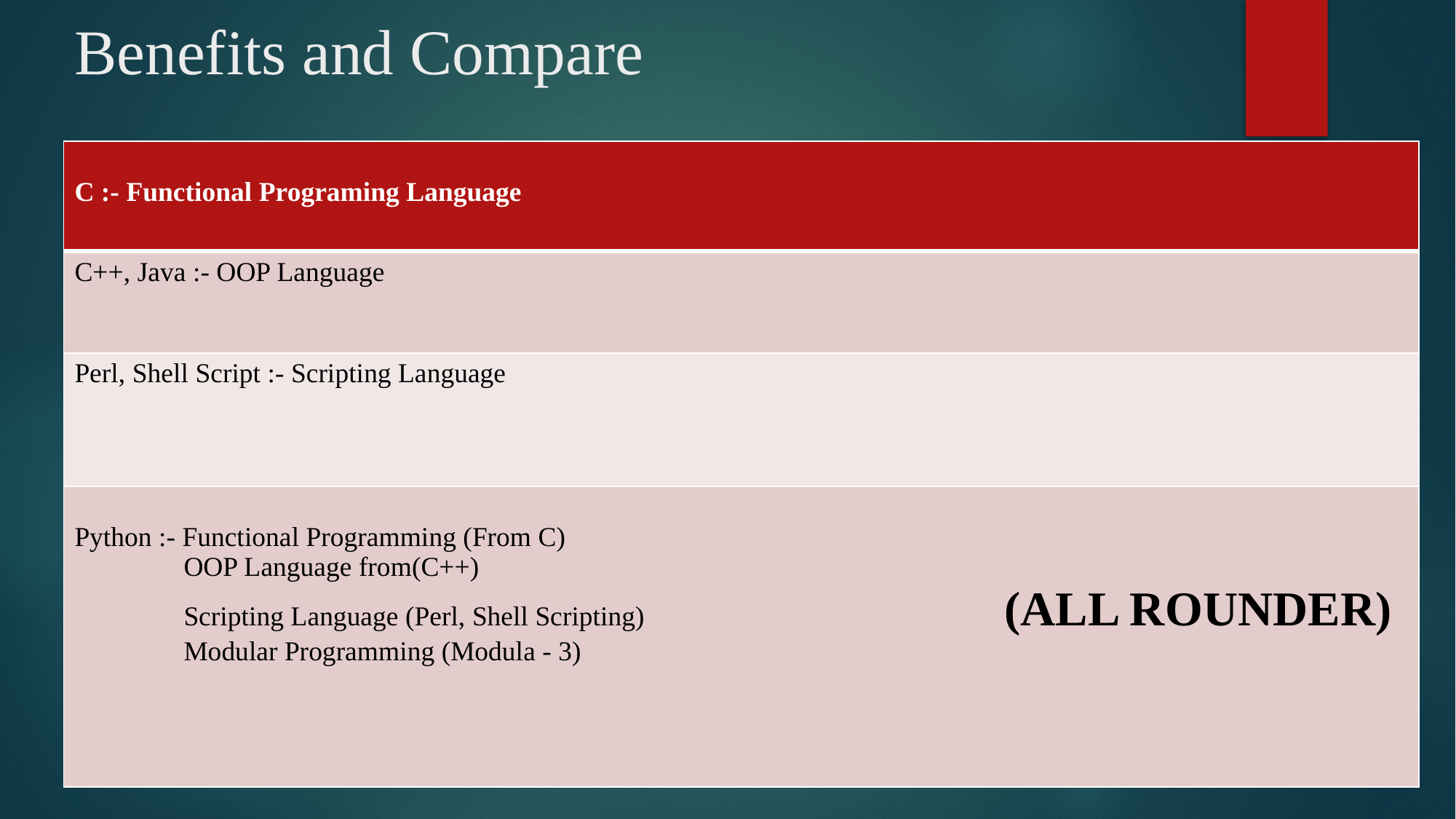

# Benefits and Compare
| C :- Functional Programing Language |
| --- |
| C++, Java :- OOP Language |
| Perl, Shell Script :- Scripting Language |
| Python :- Functional Programming (From C) OOP Language from(C++) Scripting Language (Perl, Shell Scripting) (ALL ROUNDER) Modular Programming (Modula - 3) |